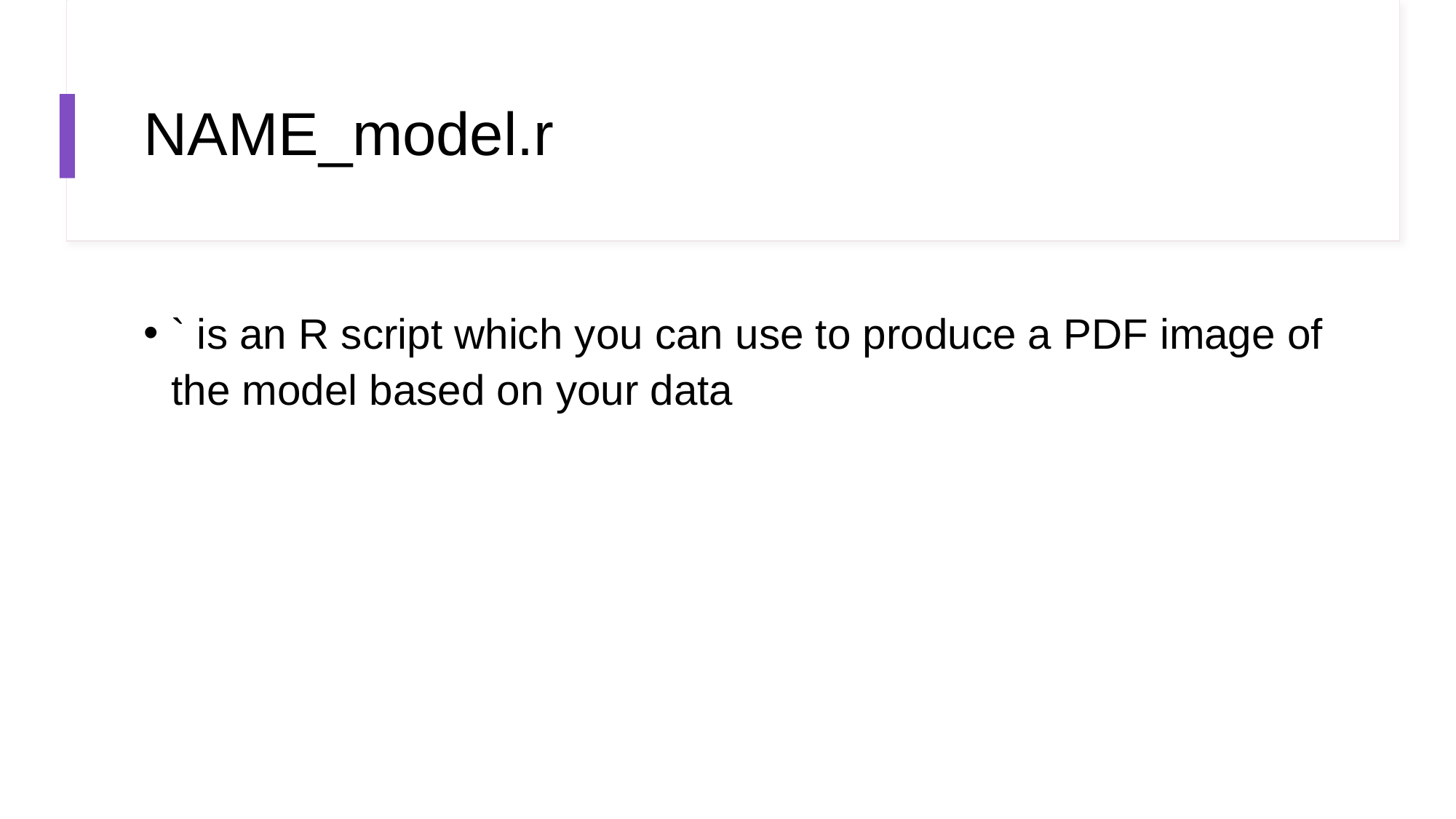

# NAME_model.r
` is an R script which you can use to produce a PDF image of the model based on your data